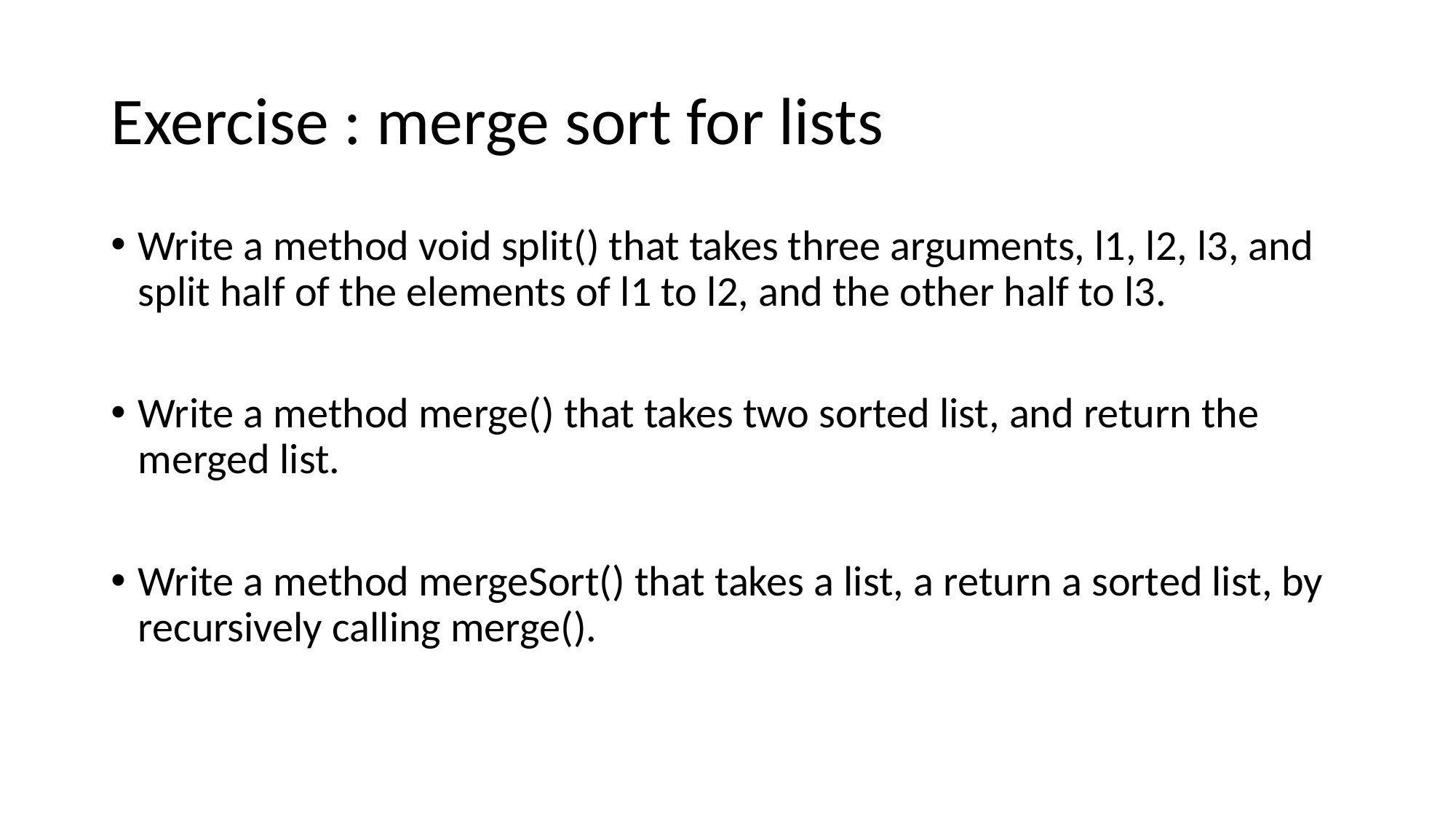

# Exercise : merge sort for lists
Write a method void split() that takes three arguments, l1, l2, l3, and split half of the elements of l1 to l2, and the other half to l3.

Write a method merge() that takes two sorted list, and return the merged list.

Write a method mergeSort() that takes a list, a return a sorted list, by recursively calling merge().